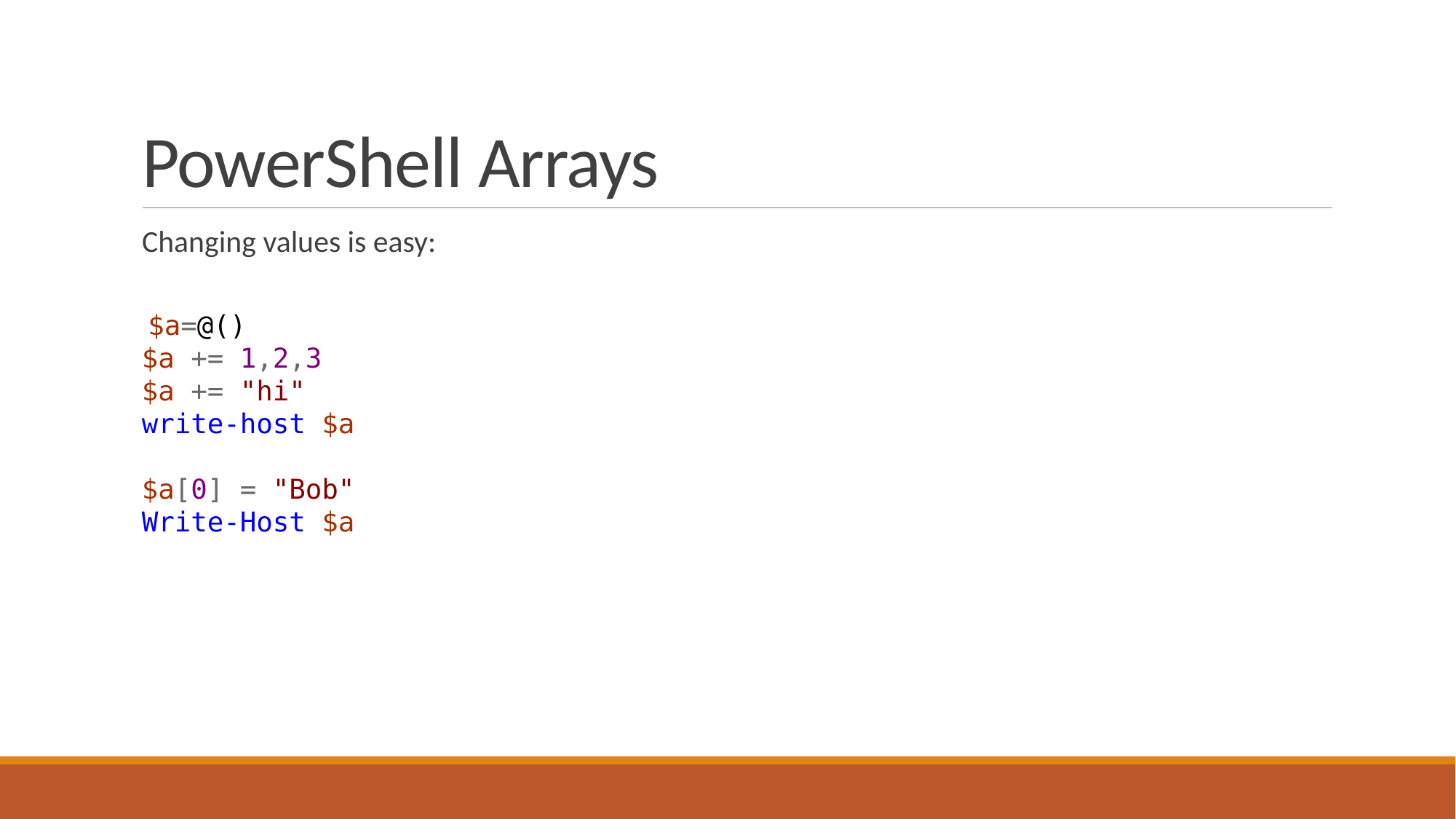

# PowerShell Arrays
Changing values is easy:
 $a=@()
$a += 1,2,3
$a += "hi"
write-host $a

$a[0] = "Bob"
Write-Host $a